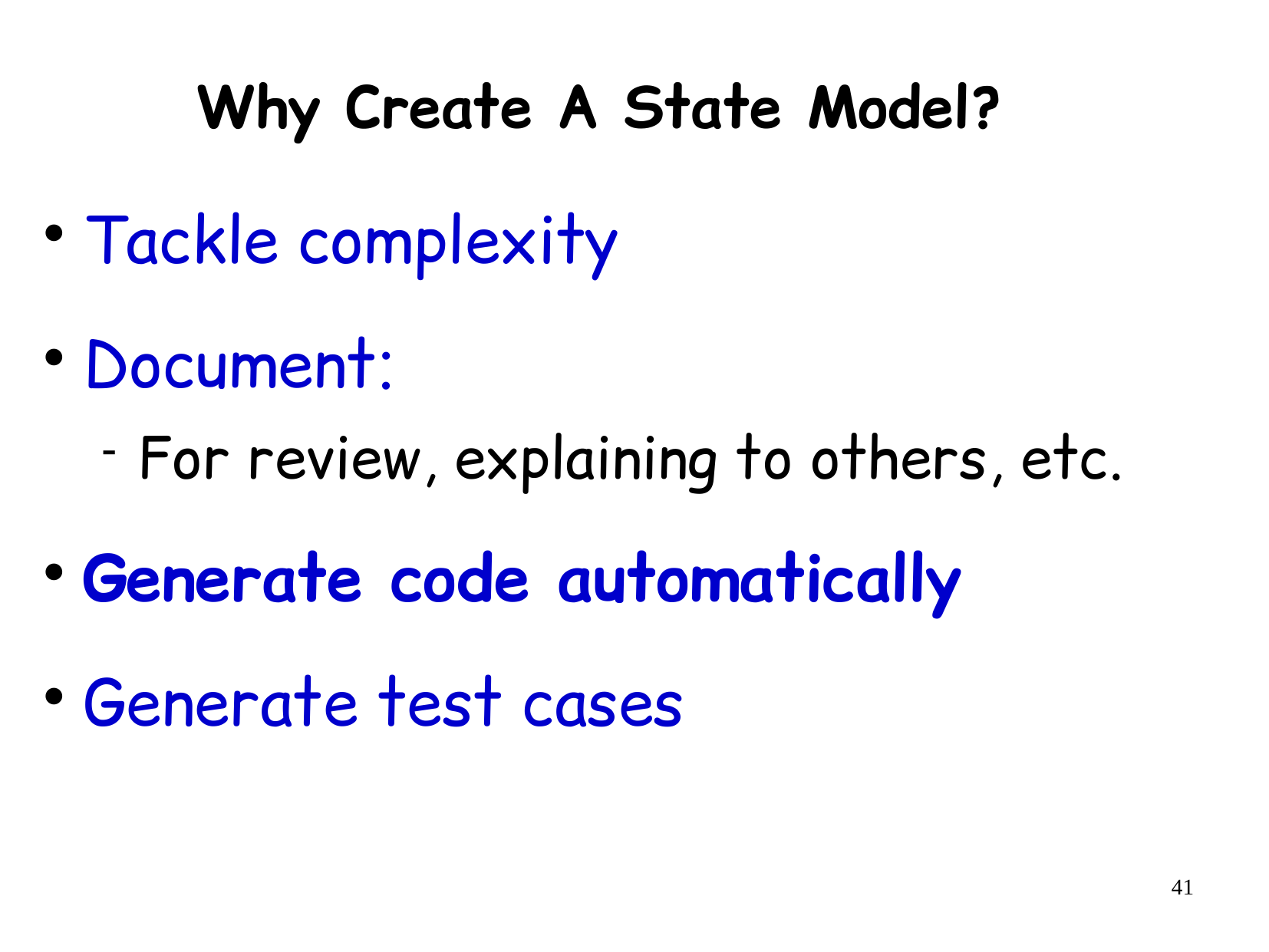

# Why Create A State Model?
Tackle complexity
Document:
For review, explaining to others, etc.
Generate code automatically
Generate test cases